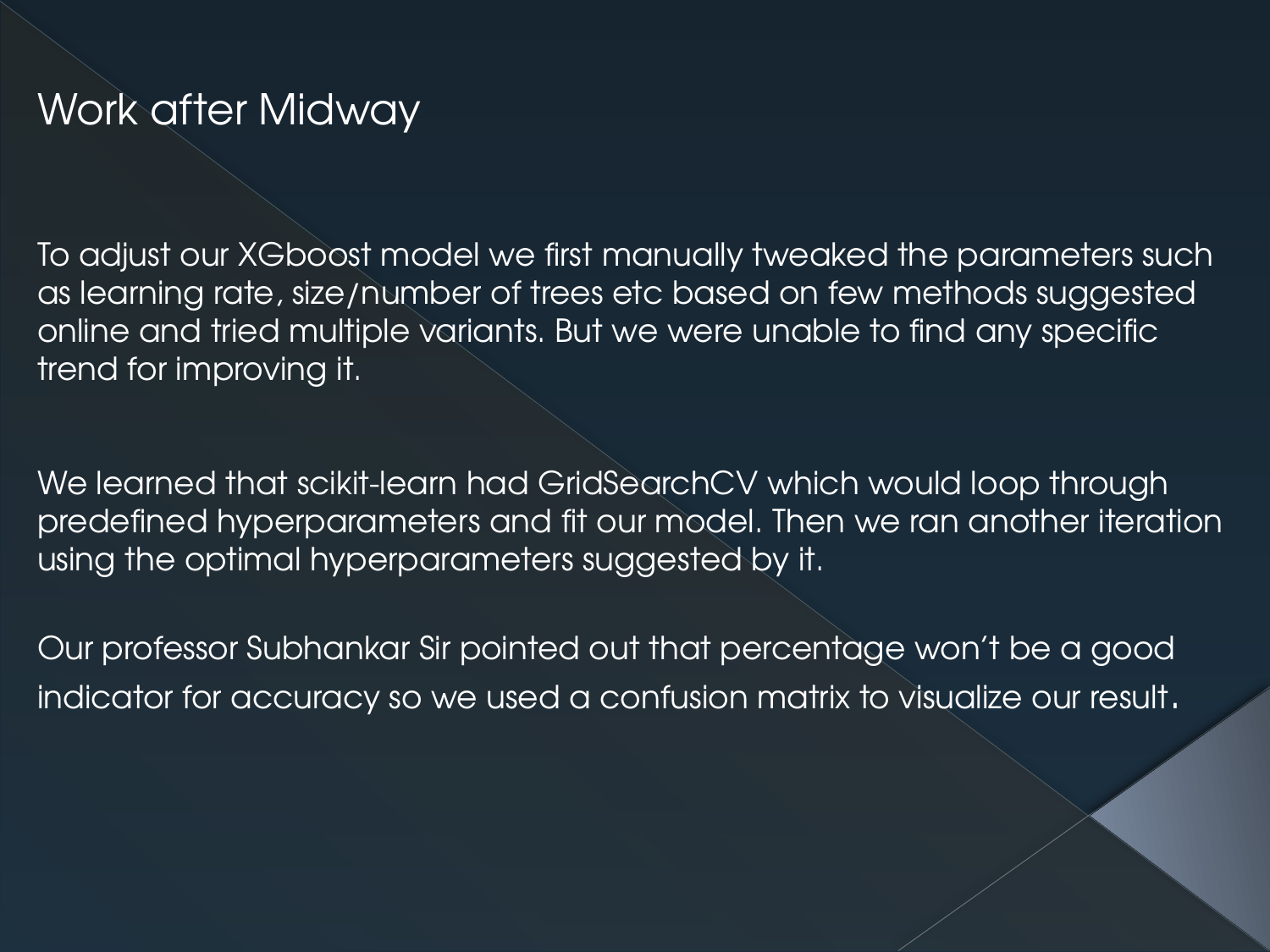

Work after Midway

To adjust our XGboost model we first manually tweaked the parameters such as learning rate, size/number of trees etc based on few methods suggested online and tried multiple variants. But we were unable to find any specific trend for improving it.
We learned that scikit-learn had GridSearchCV which would loop through predefined hyperparameters and fit our model. Then we ran another iteration using the optimal hyperparameters suggested by it.
Our professor Subhankar Sir pointed out that percentage won’t be a good indicator for accuracy so we used a confusion matrix to visualize our result.